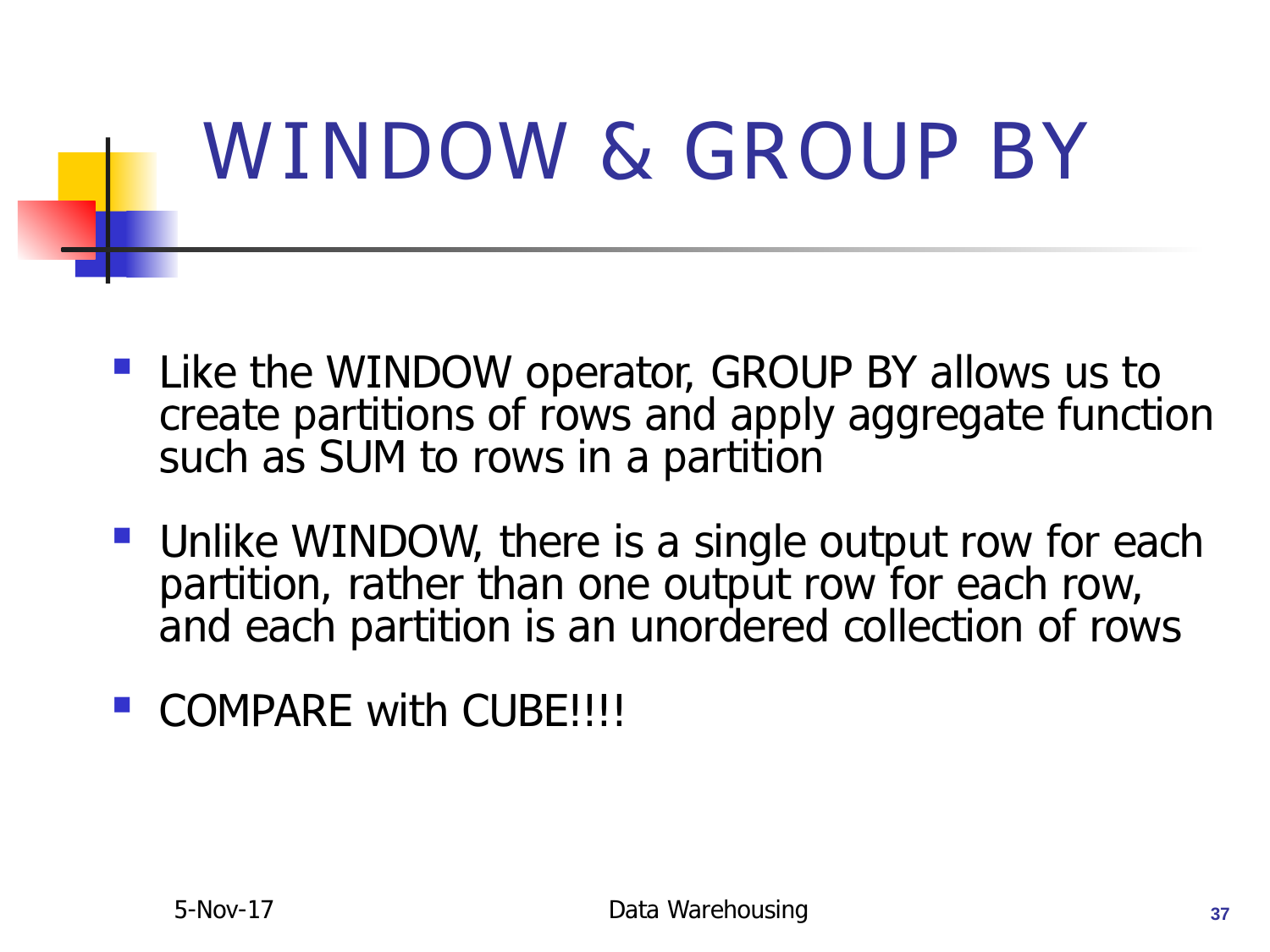

# WINDOW & GROUP BY
Like the WINDOW operator, GROUP BY allows us to create partitions of rows and apply aggregate function such as SUM to rows in a partition

Unlike WINDOW, there is a single output row for each partition, rather than one output row for each row, and each partition is an unordered collection of rows

COMPARE with CUBE!!!!
5-Nov-17
Data Warehousing
37